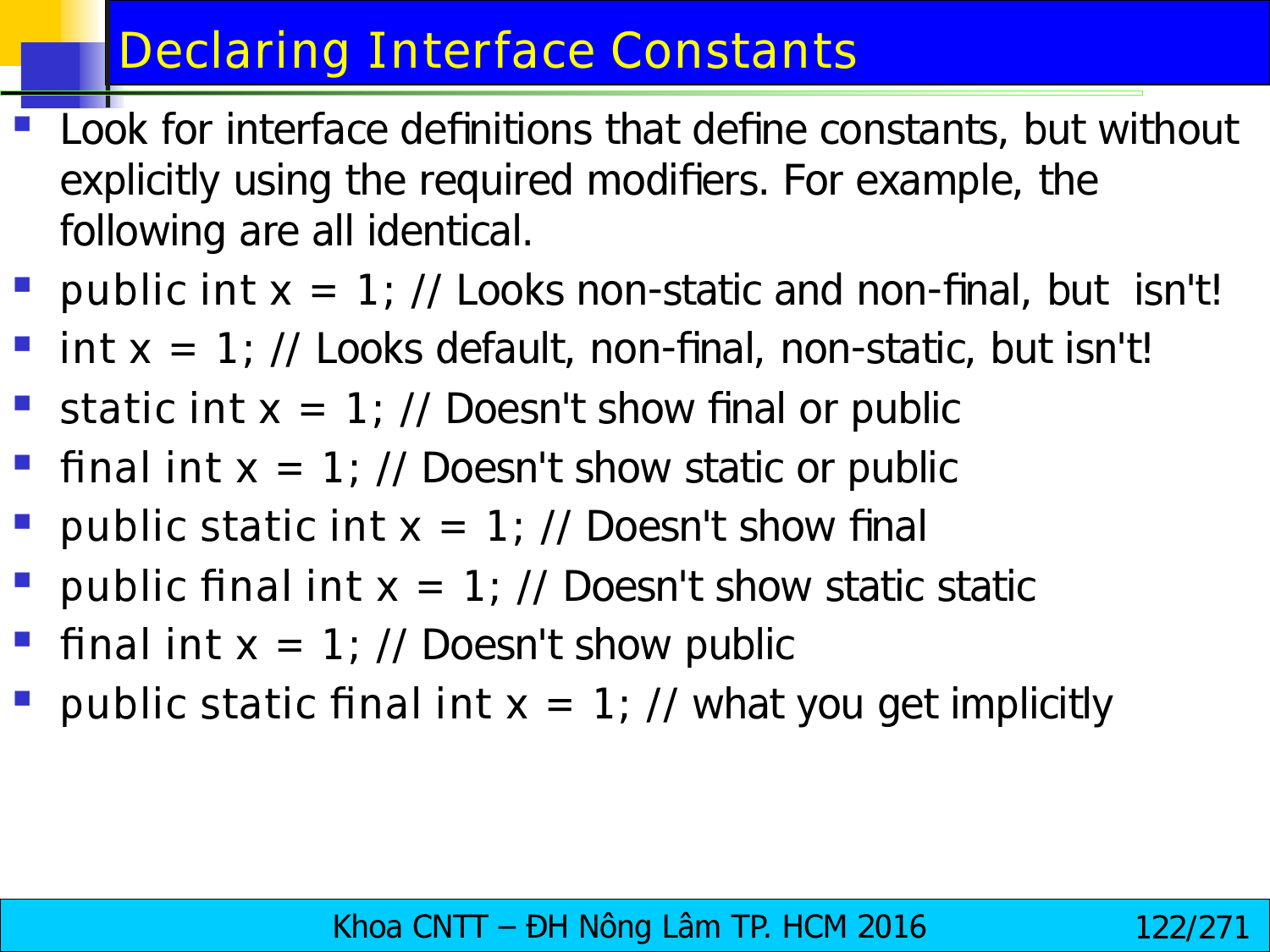

# Declaring Interface Constants
Look for interface definitions that define constants, but without explicitly using the required modifiers. For example, the following are all identical.
public int x = 1; // Looks non-static and non-final, but  isn't!
int x = 1; // Looks default, non-final, non-static, but isn't!
static int x = 1; // Doesn't show final or public
final int x = 1; // Doesn't show static or public
public static int x = 1; // Doesn't show final
public final int x = 1; // Doesn't show static static
final int x = 1; // Doesn't show public
public static final int x = 1; // what you get implicitly